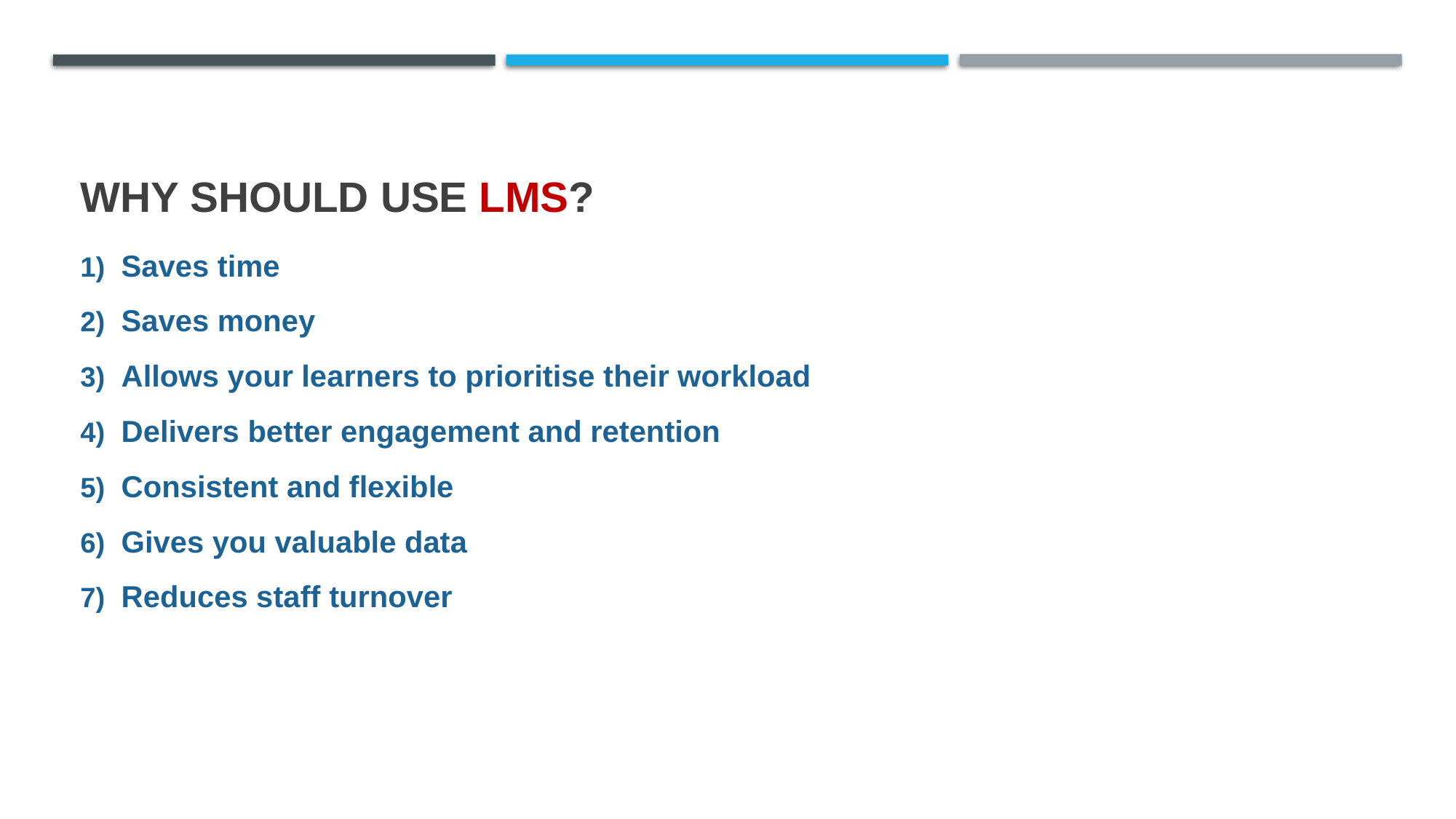

# Why Should use LMS?
Saves time
Saves money
Allows your learners to prioritise their workload
Delivers better engagement and retention
Consistent and flexible
Gives you valuable data
Reduces staff turnover